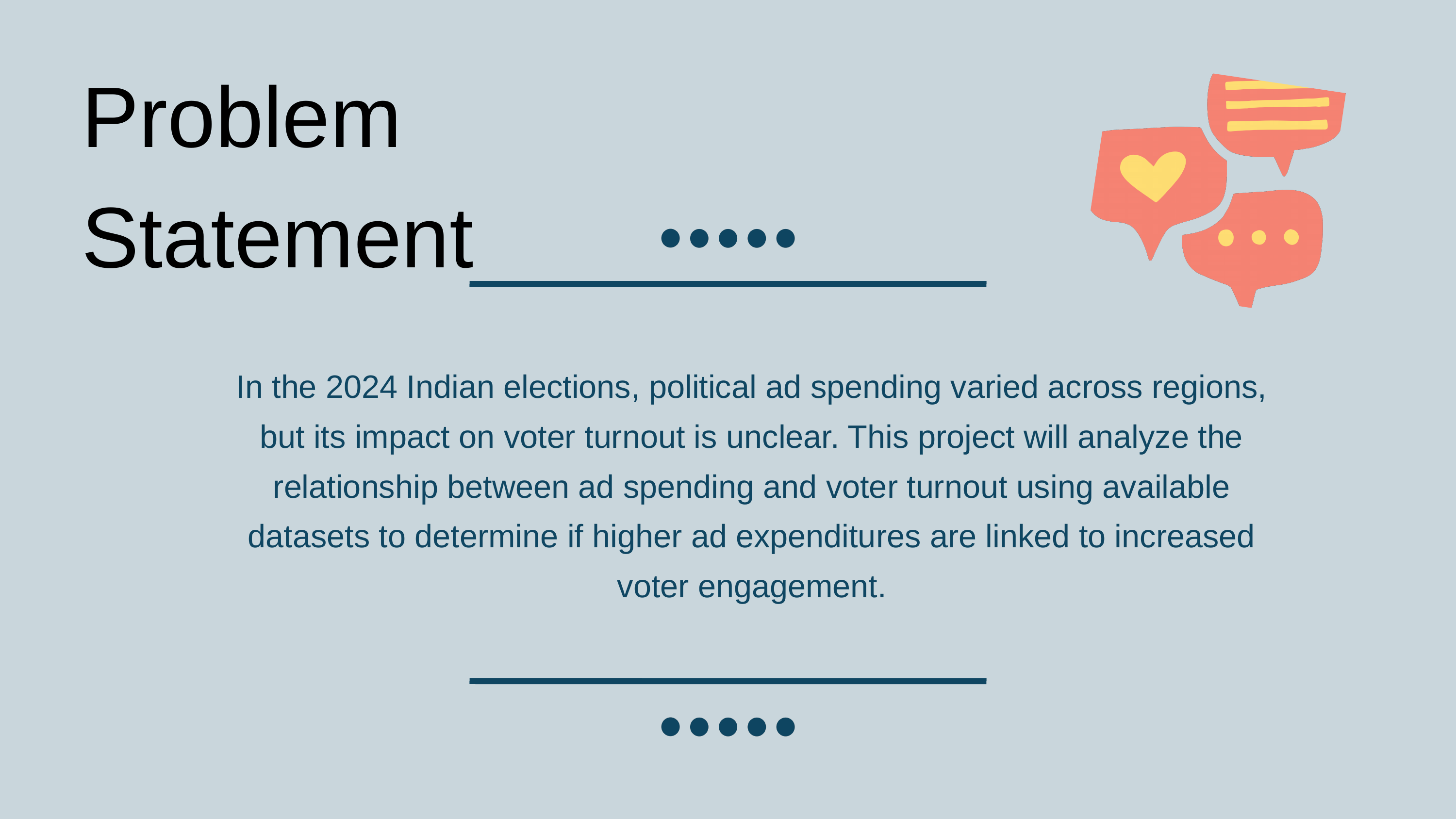

Problem Statement

In the 2024 Indian elections, political ad spending varied across regions, but its impact on voter turnout is unclear. This project will analyze the relationship between ad spending and voter turnout using available datasets to determine if higher ad expenditures are linked to increased voter engagement.